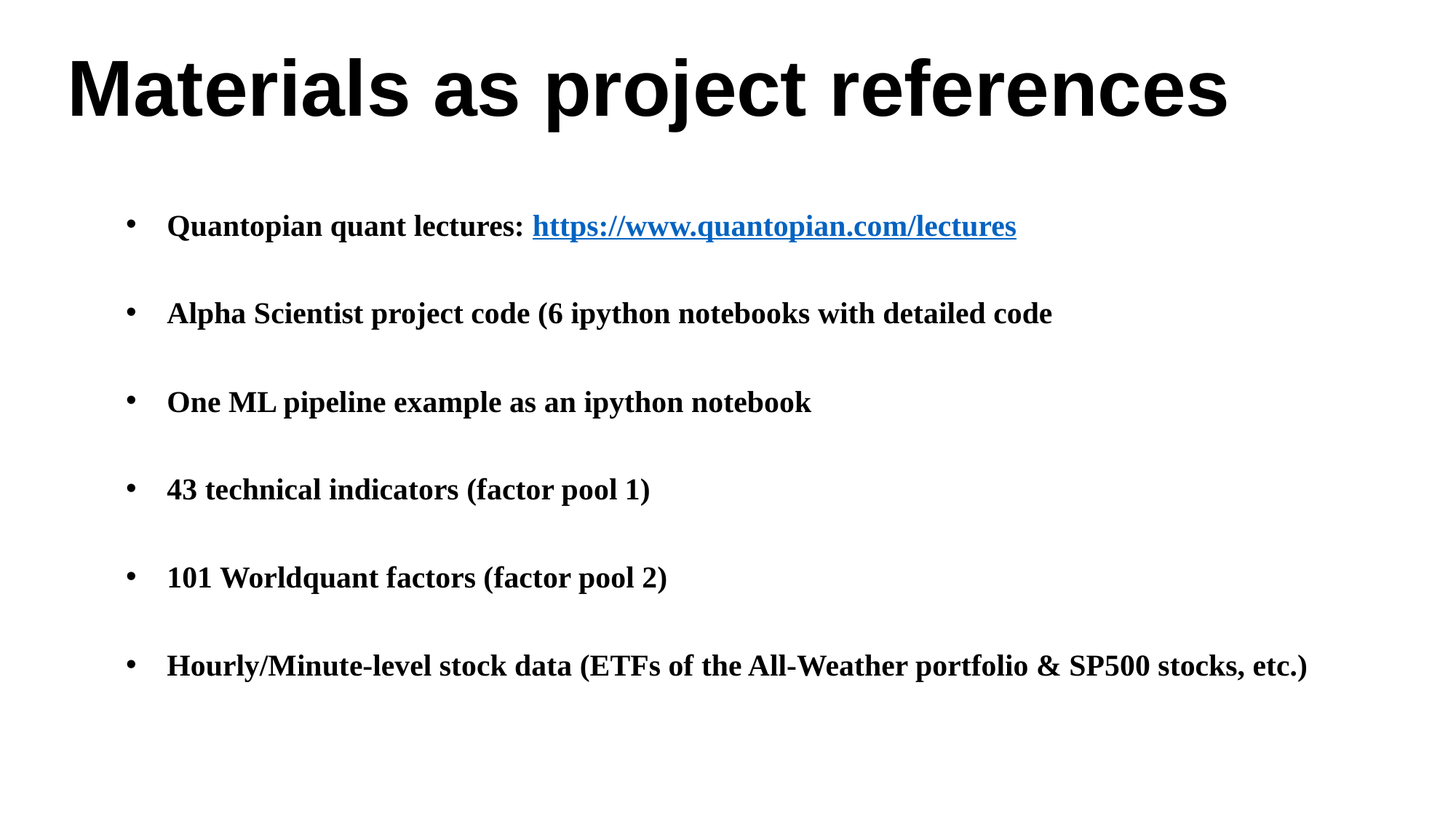

# Materials as project references
Quantopian quant lectures: https://www.quantopian.com/lectures
Alpha Scientist project code (6 ipython notebooks with detailed code
One ML pipeline example as an ipython notebook
43 technical indicators (factor pool 1)
101 Worldquant factors (factor pool 2)
Hourly/Minute-level stock data (ETFs of the All-Weather portfolio & SP500 stocks, etc.)